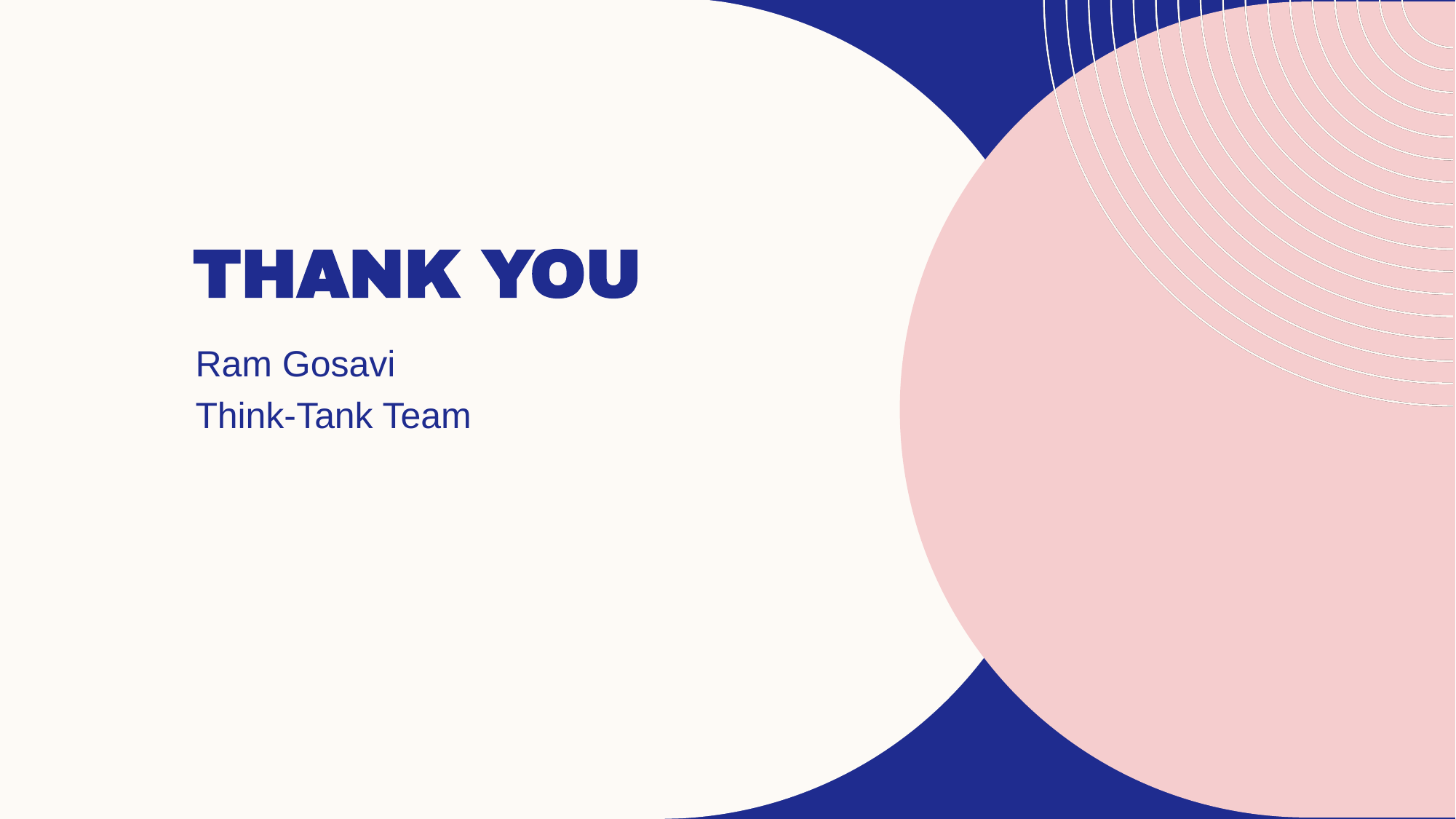

# THANK YOU
Ram Gosavi​
Think-Tank Team